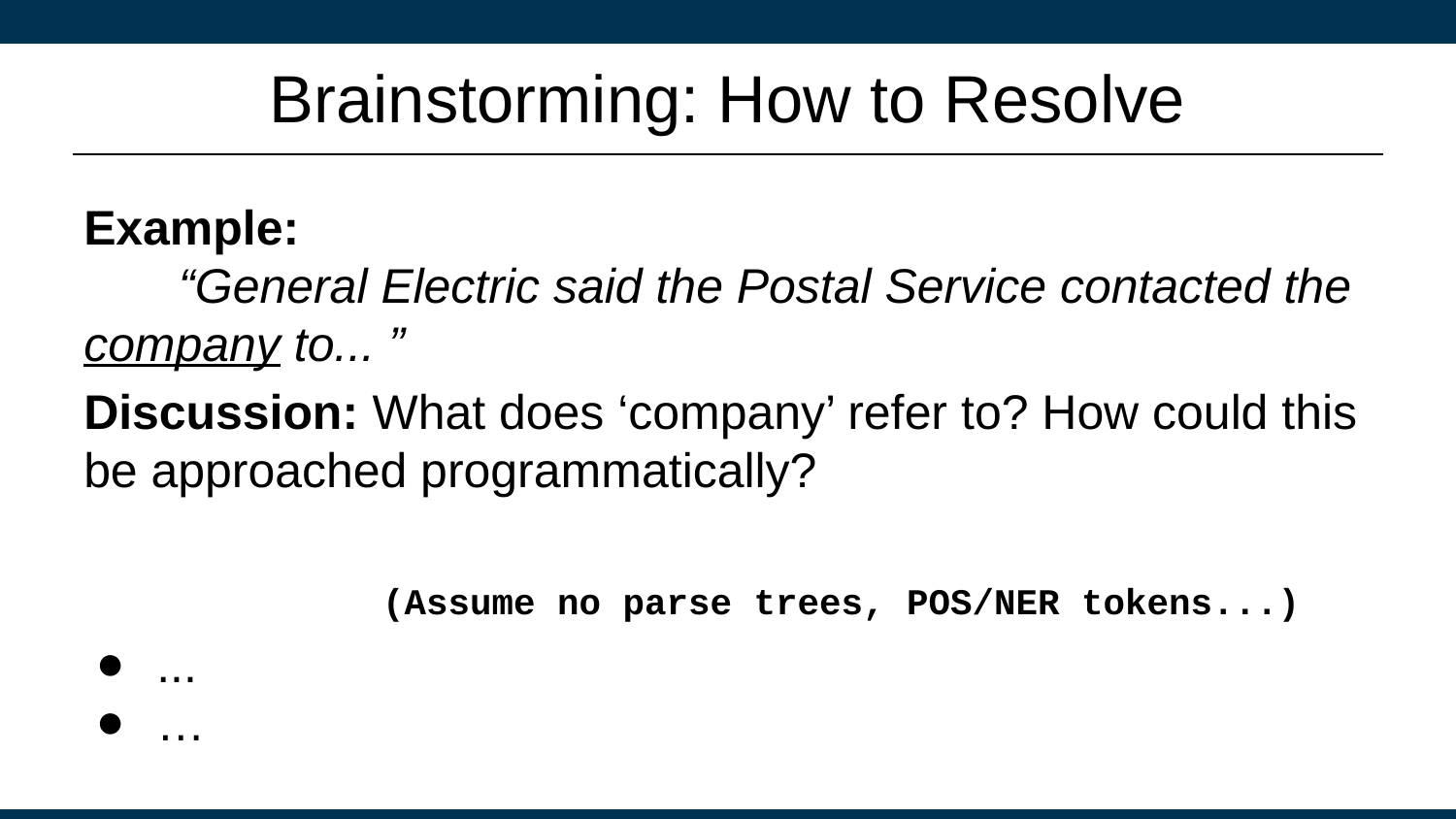

# Brainstorming: How to Resolve
Example:
       “General Electric said the Postal Service contacted the company to... ”
Discussion: What does ‘company’ refer to? How could this be approached programmatically?
                      (Assume no parse trees, POS/NER tokens...)
...
…